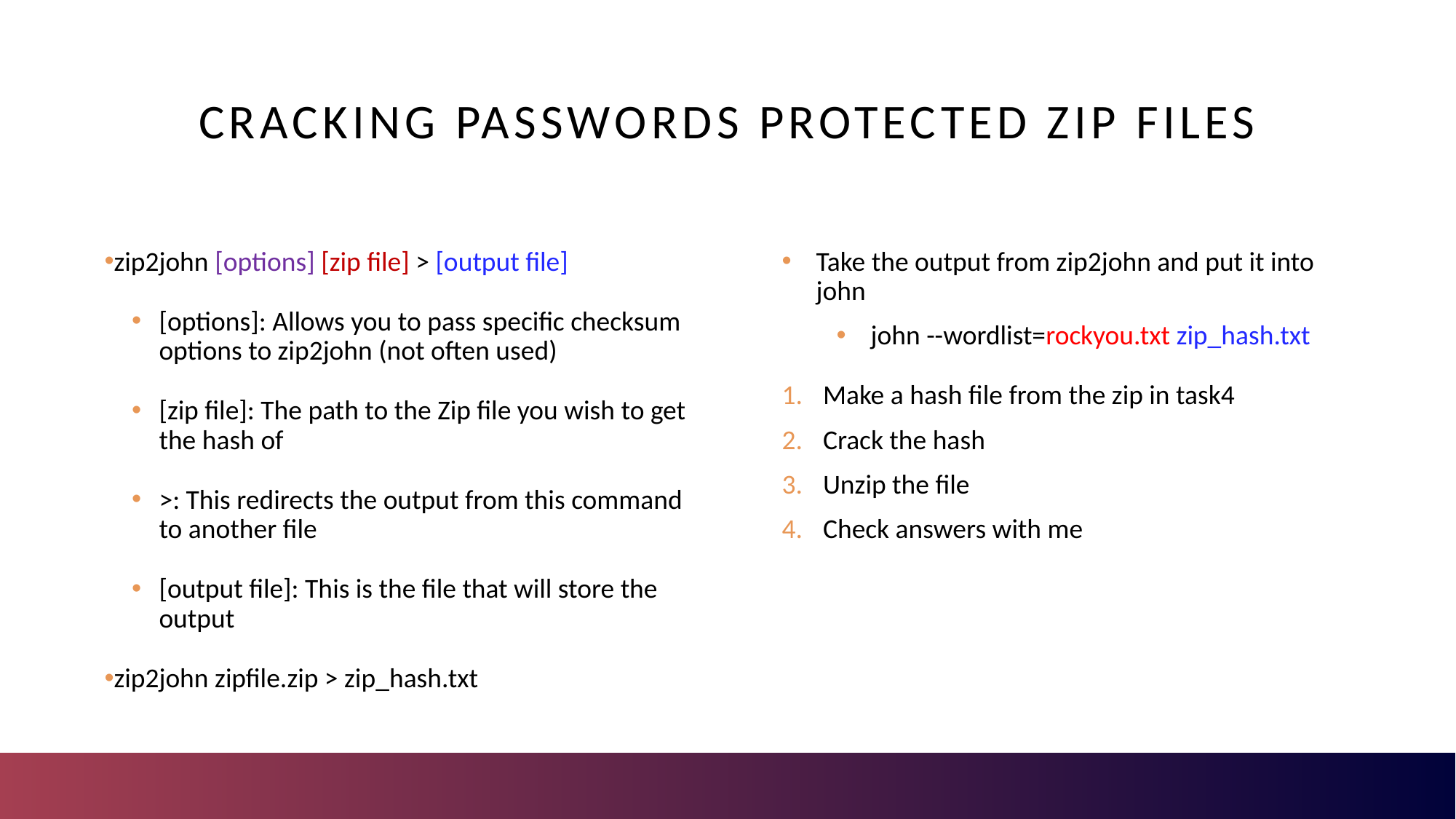

# Cracking passwords protected zip files
zip2john [options] [zip file] > [output file]
[options]: Allows you to pass specific checksum options to zip2john (not often used)
[zip file]: The path to the Zip file you wish to get the hash of
>: This redirects the output from this command to another file
[output file]: This is the file that will store the output
zip2john zipfile.zip > zip_hash.txt
Take the output from zip2john and put it into john
john --wordlist=rockyou.txt zip_hash.txt
Make a hash file from the zip in task4
Crack the hash
Unzip the file
Check answers with me